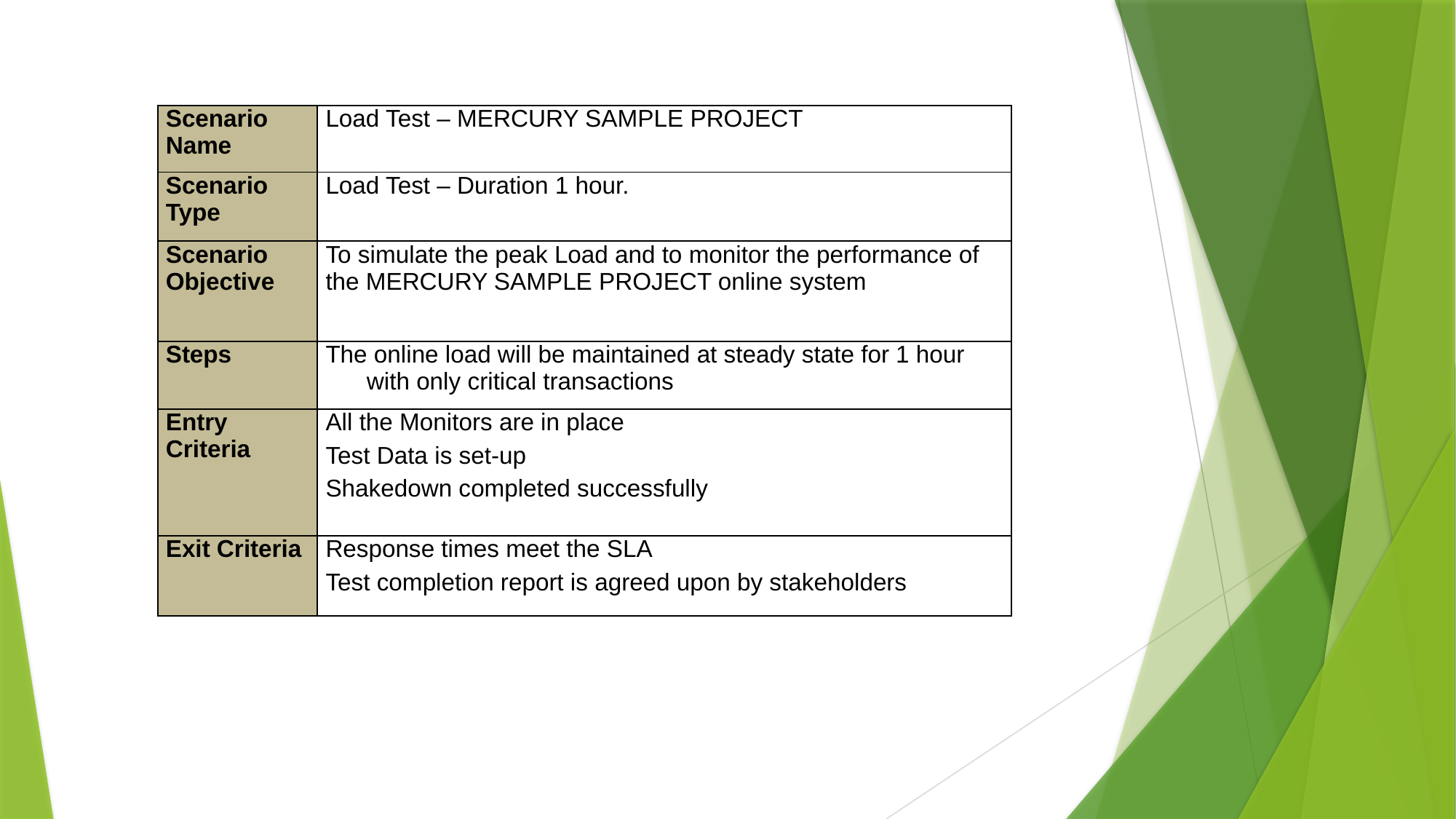

| Scenario Name | Load Test – MERCURY SAMPLE PROJECT |
| --- | --- |
| Scenario Type | Load Test – Duration 1 hour. |
| Scenario Objective | To simulate the peak Load and to monitor the performance of the MERCURY SAMPLE PROJECT online system |
| Steps | The online load will be maintained at steady state for 1 hour with only critical transactions |
| Entry Criteria | All the Monitors are in place Test Data is set-up Shakedown completed successfully |
| Exit Criteria | Response times meet the SLA Test completion report is agreed upon by stakeholders |